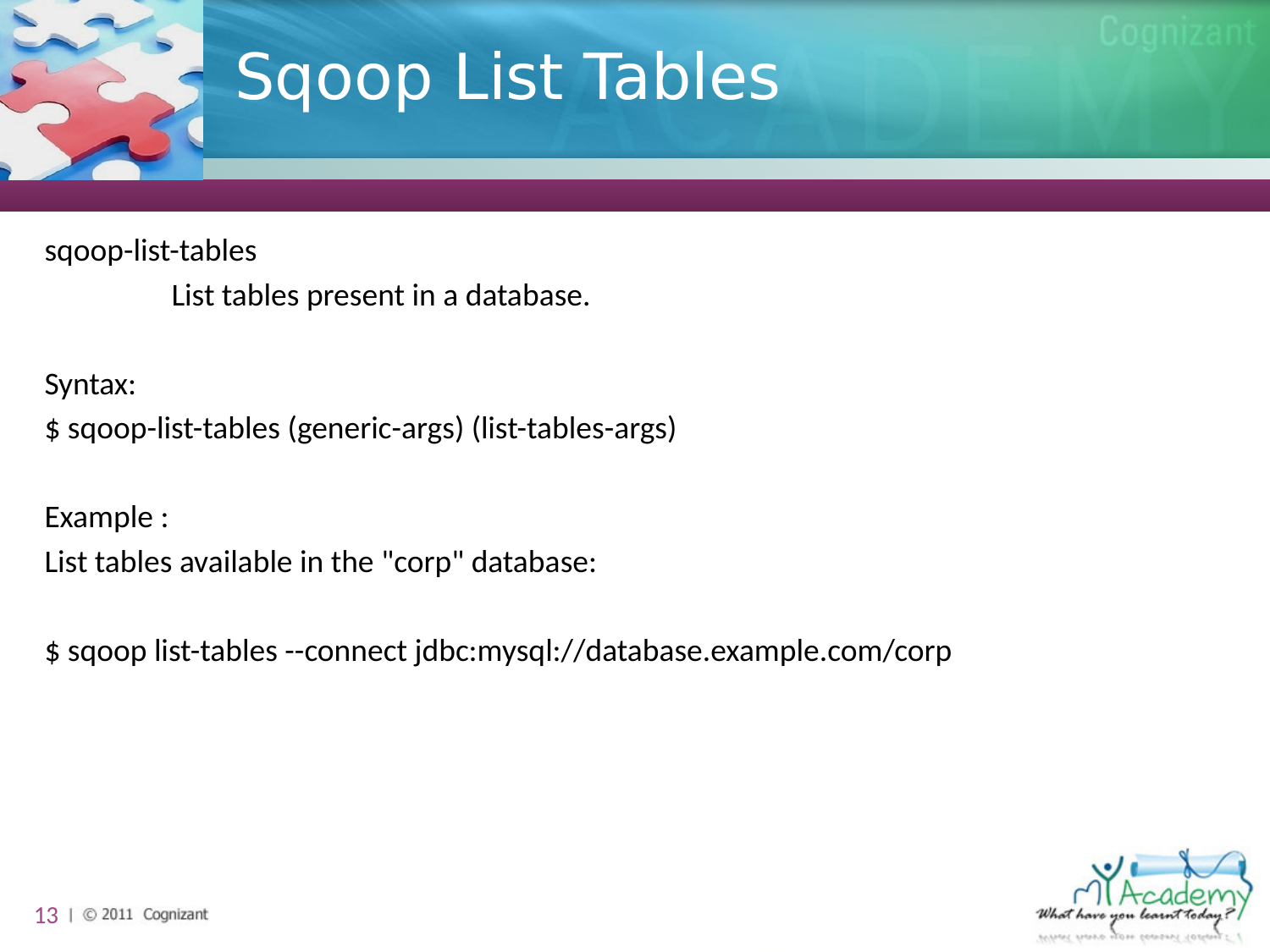

# Sqoop List Tables
sqoop-list-tables
	List tables present in a database.

Syntax:
$ sqoop-list-tables (generic-args) (list-tables-args)

Example :
List tables available in the "corp" database:

$ sqoop list-tables --connect jdbc:mysql://database.example.com/corp

13